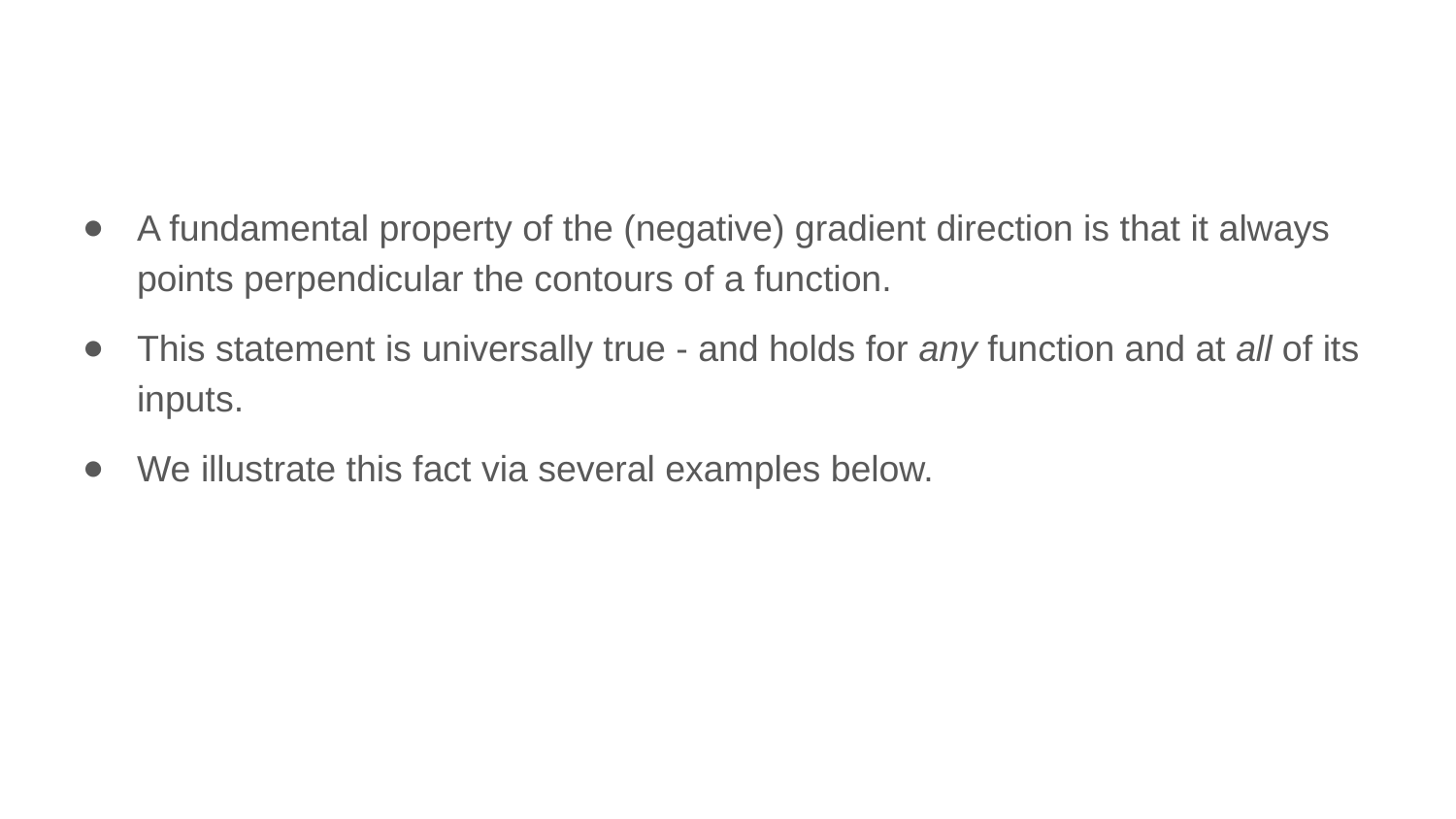

A fundamental property of the (negative) gradient direction is that it always points perpendicular the contours of a function.
This statement is universally true - and holds for any function and at all of its inputs.
We illustrate this fact via several examples below.